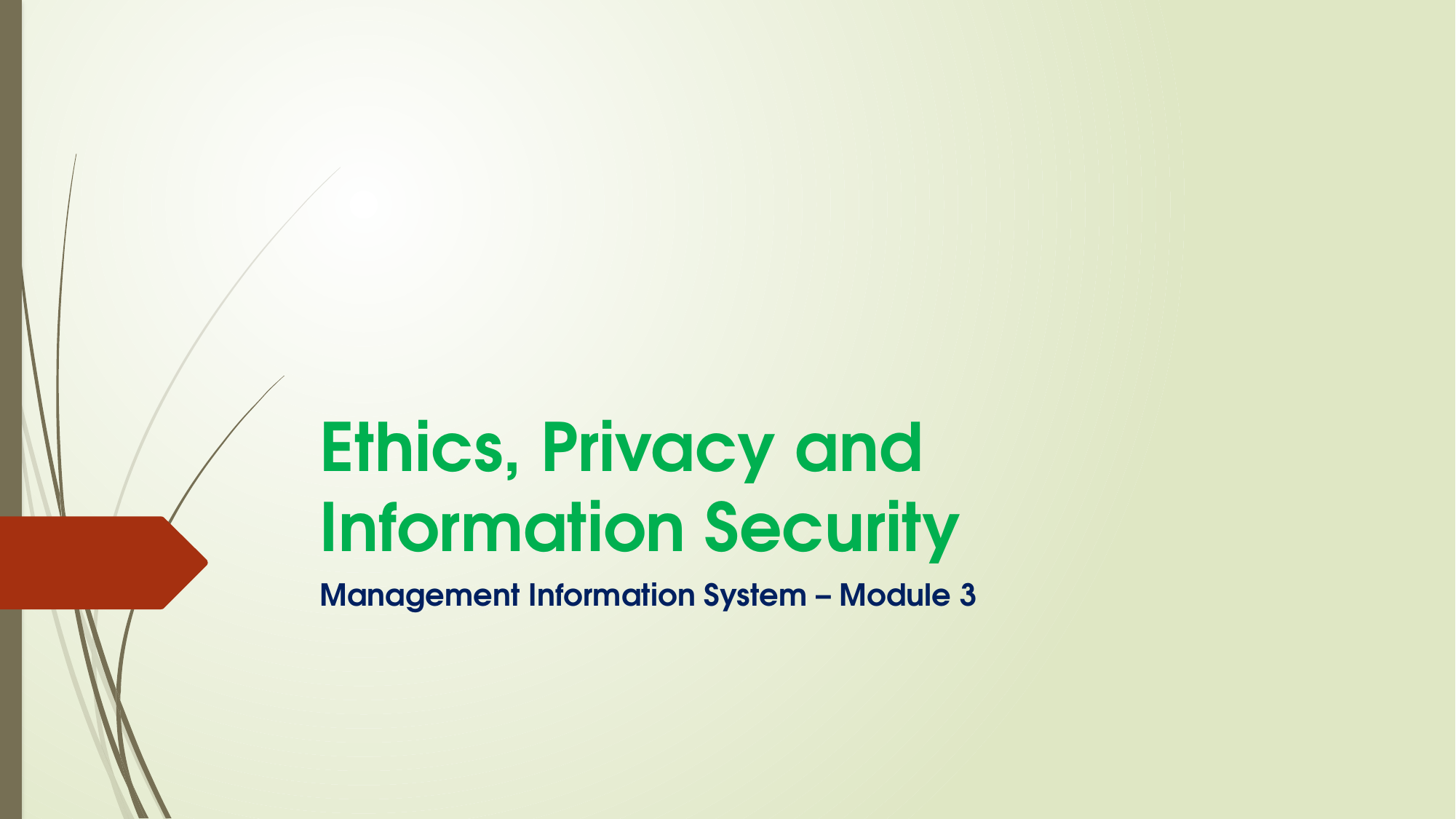

# Ethics, Privacy and Information Security
Management Information System – Module 3